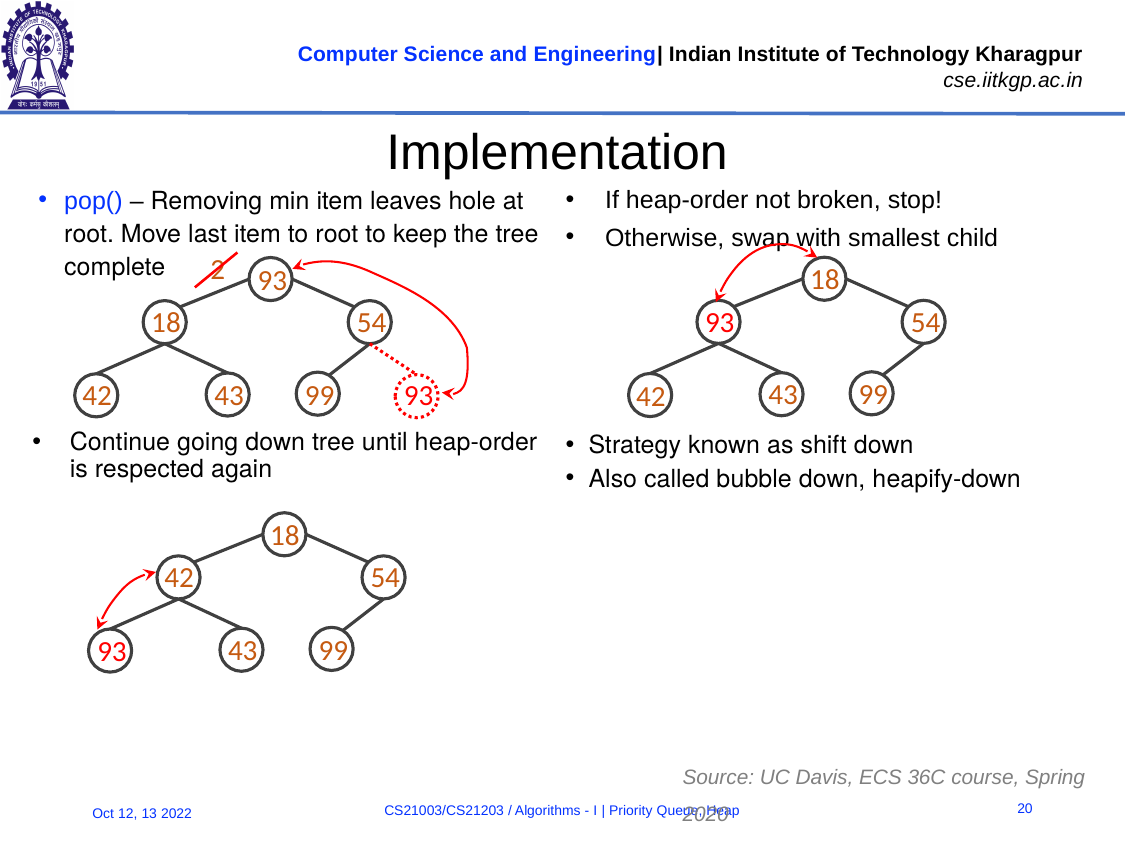

# Implementation
If heap-order not broken, stop!
Otherwise, swap with smallest child
pop() – Removing min item leaves hole at root. Move last item to root to keep the tree complete
2

18

93
54

43
99
42

93

18
54

43
42
99
93

Strategy known as shift down
Also called bubble down, heapify-down
Continue going down tree until heap-order is respected again
18

54
42

43
99
93

Source: UC Davis, ECS 36C course, Spring 2020
20
CS21003/CS21203 / Algorithms - I | Priority Queue, Heap
Oct 12, 13 2022